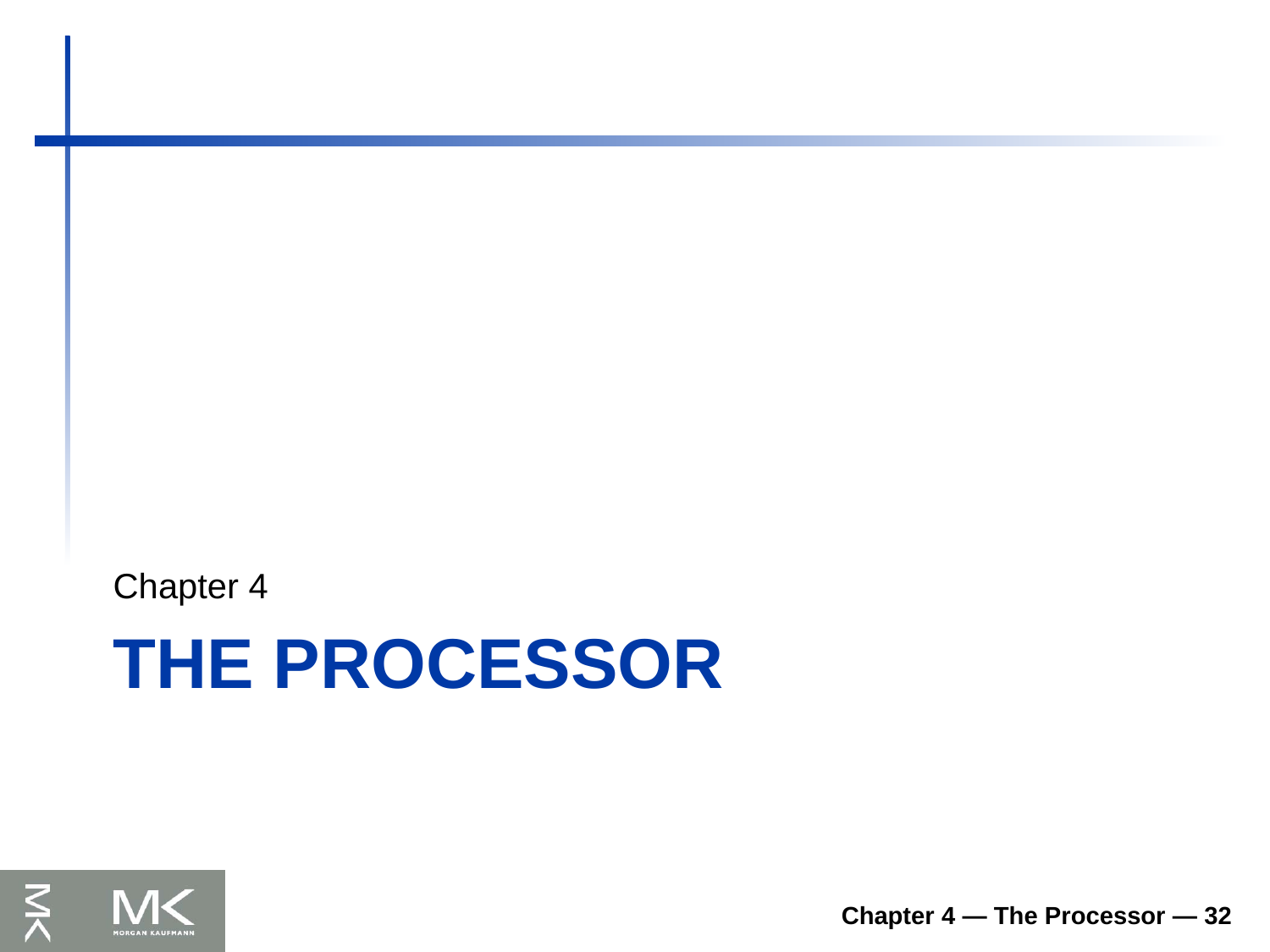

Chapter 4
# The Processor
Chapter 4 — The Processor — 32